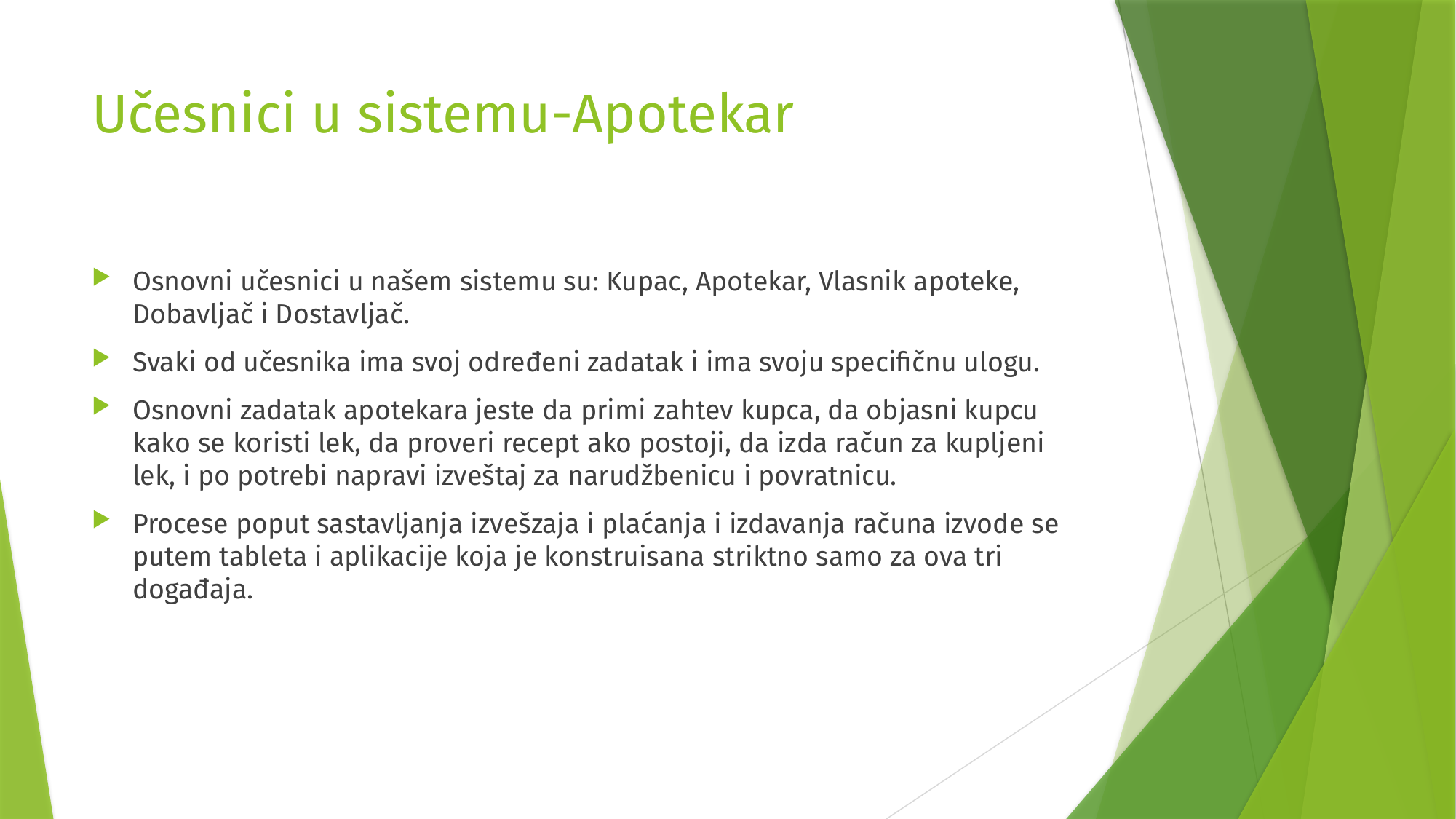

# Učesnici u sistemu-Apotekar
Osnovni učesnici u našem sistemu su: Kupac, Apotekar, Vlasnik apoteke, Dobavljač i Dostavljač.
Svaki od učesnika ima svoj određeni zadatak i ima svoju specifičnu ulogu.
Osnovni zadatak apotekara jeste da primi zahtev kupca, da objasni kupcu kako se koristi lek, da proveri recept ako postoji, da izda račun za kupljeni lek, i po potrebi napravi izveštaj za narudžbenicu i povratnicu.
Procese poput sastavljanja izvešzaja i plaćanja i izdavanja računa izvode se putem tableta i aplikacije koja je konstruisana striktno samo za ova tri događaja.